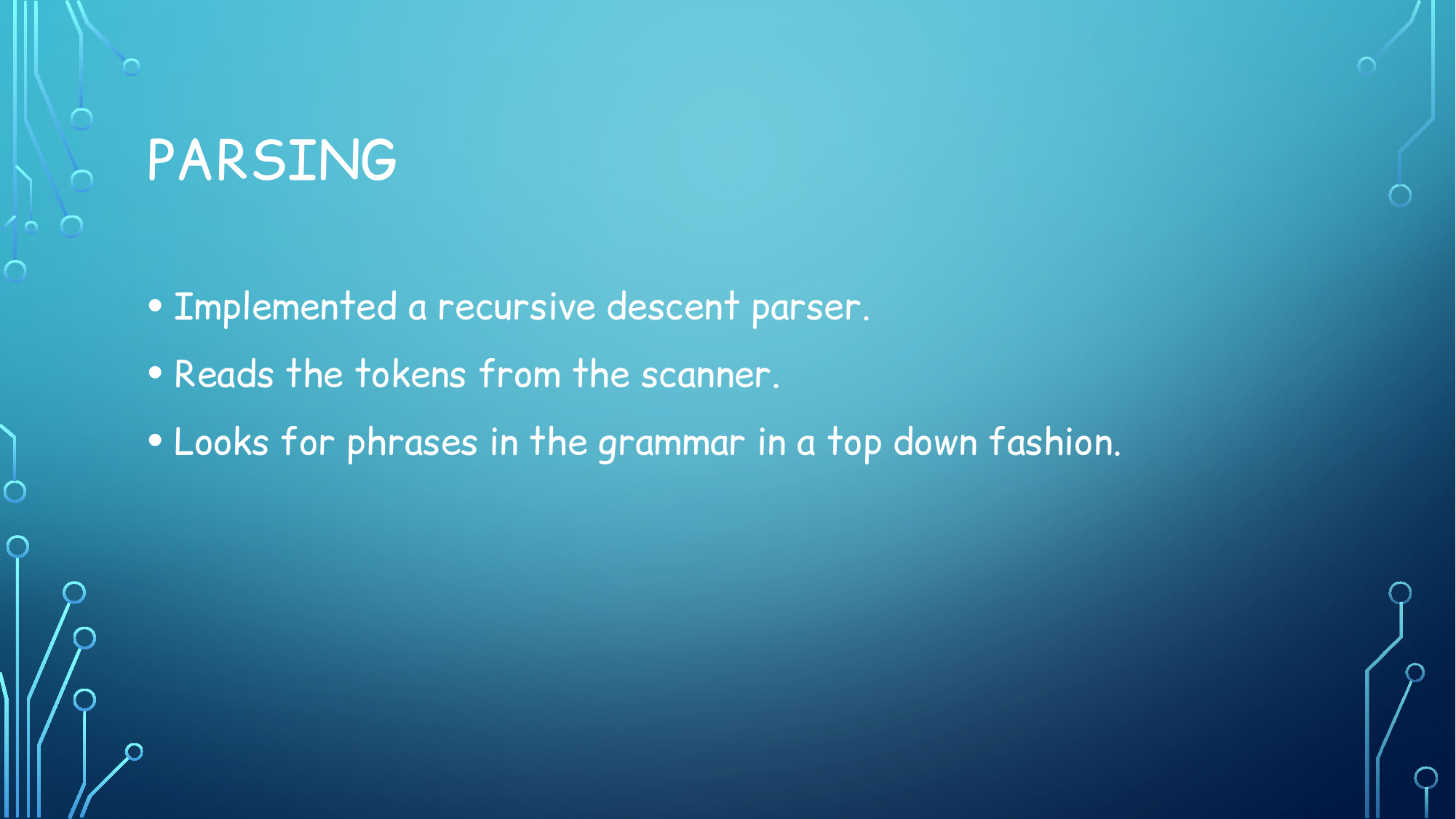

# parsing
Implemented a recursive descent parser.
Reads the tokens from the scanner.
Looks for phrases in the grammar in a top down fashion.